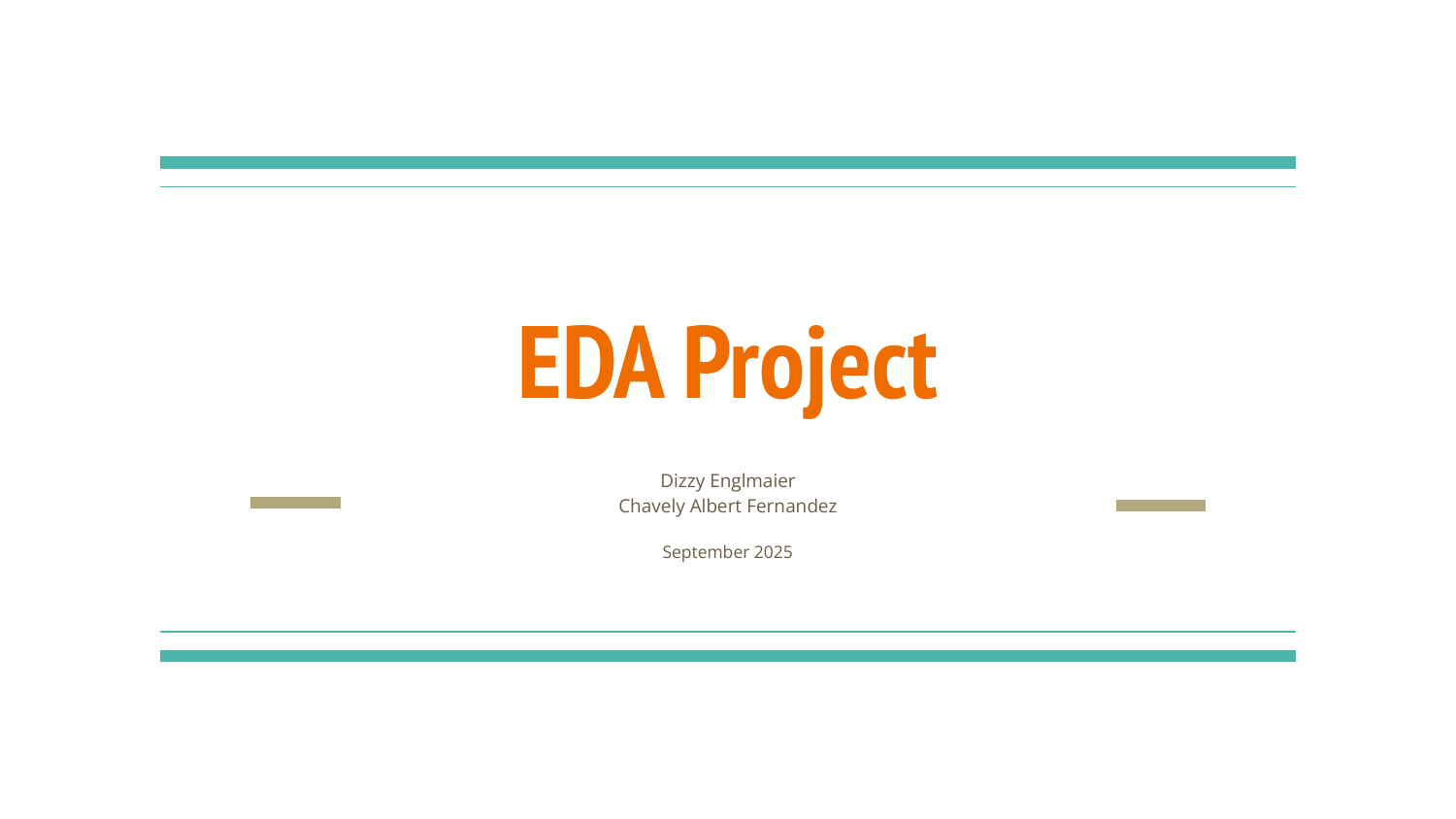

# EDA Project
Dizzy Englmaier
Chavely Albert Fernandez

September 2025